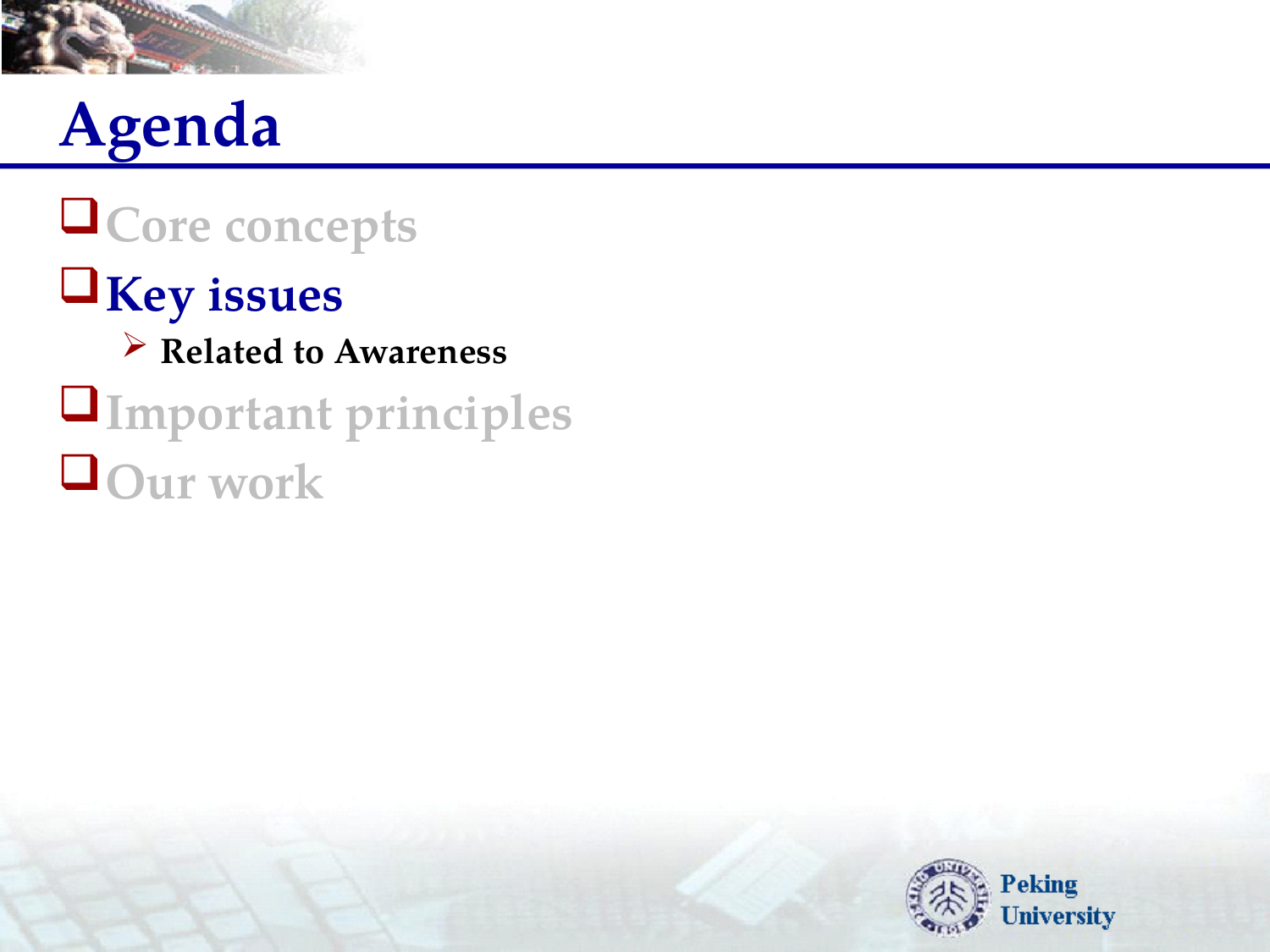

# Agenda
Core concepts
Key issues
Related to Awareness
Important principles
Our work